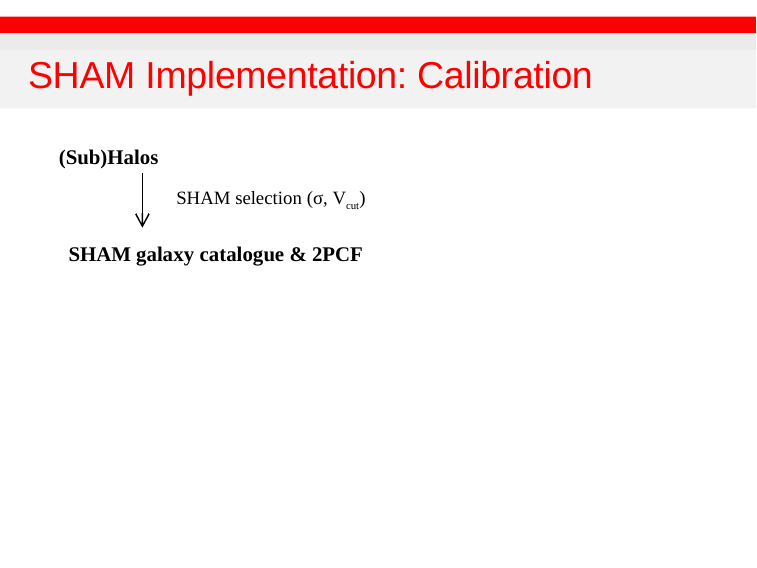

# SHAM Implementation: Calibration

(Sub)Halos
SHAM selection (σ, Vcut)
SHAM galaxy catalogue & 2PCF

33